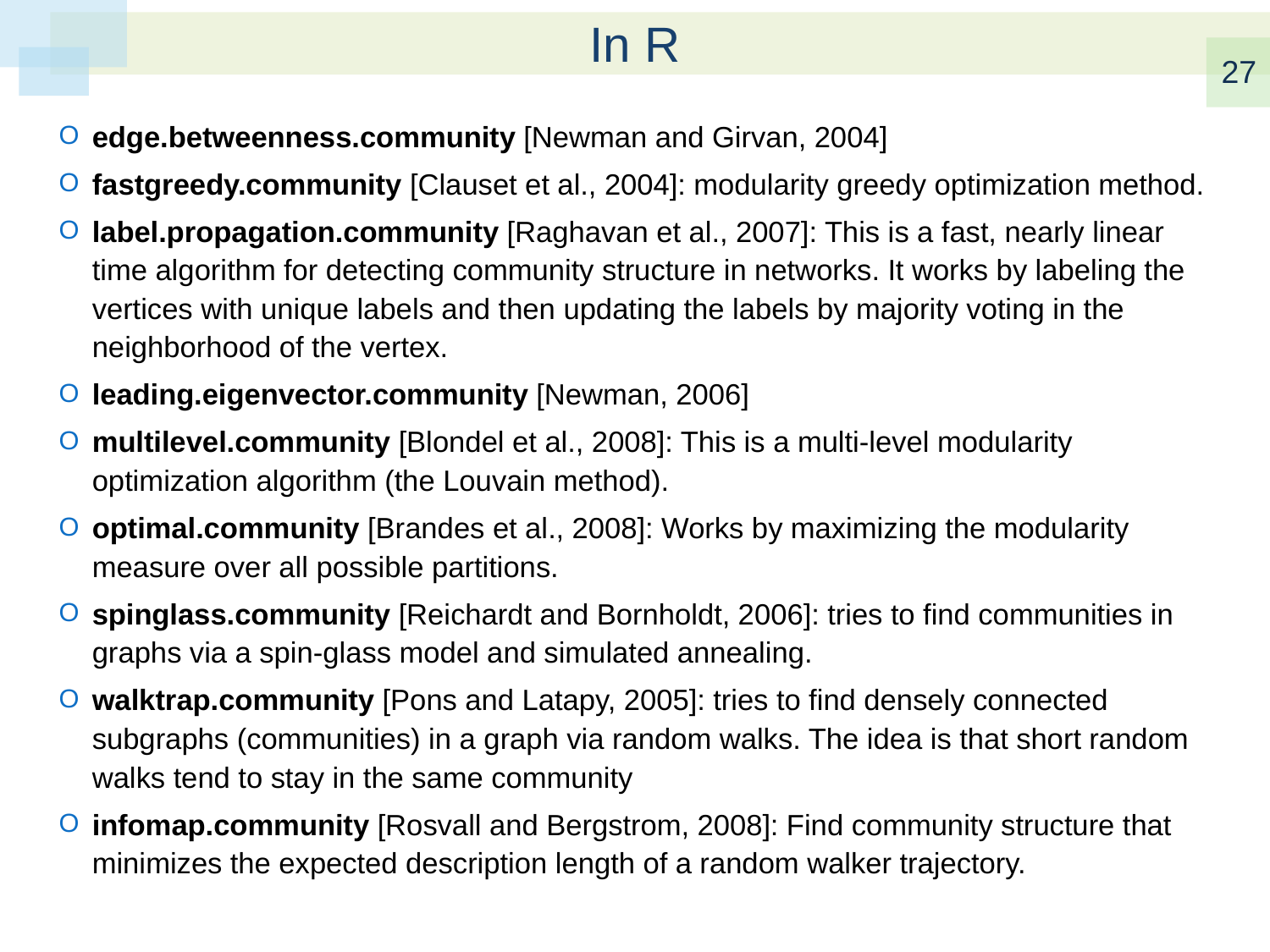

# In R
edge.betweenness.community [Newman and Girvan, 2004]
fastgreedy.community [Clauset et al., 2004]: modularity greedy optimization method.
label.propagation.community [Raghavan et al., 2007]: This is a fast, nearly linear time algorithm for detecting community structure in networks. It works by labeling the vertices with unique labels and then updating the labels by majority voting in the neighborhood of the vertex.
leading.eigenvector.community [Newman, 2006]
multilevel.community [Blondel et al., 2008]: This is a multi-level modularity optimization algorithm (the Louvain method).
optimal.community [Brandes et al., 2008]: Works by maximizing the modularity measure over all possible partitions.
spinglass.community [Reichardt and Bornholdt, 2006]: tries to find communities in graphs via a spin-glass model and simulated annealing.
walktrap.community [Pons and Latapy, 2005]: tries to find densely connected subgraphs (communities) in a graph via random walks. The idea is that short random walks tend to stay in the same community
infomap.community [Rosvall and Bergstrom, 2008]: Find community structure that minimizes the expected description length of a random walker trajectory.